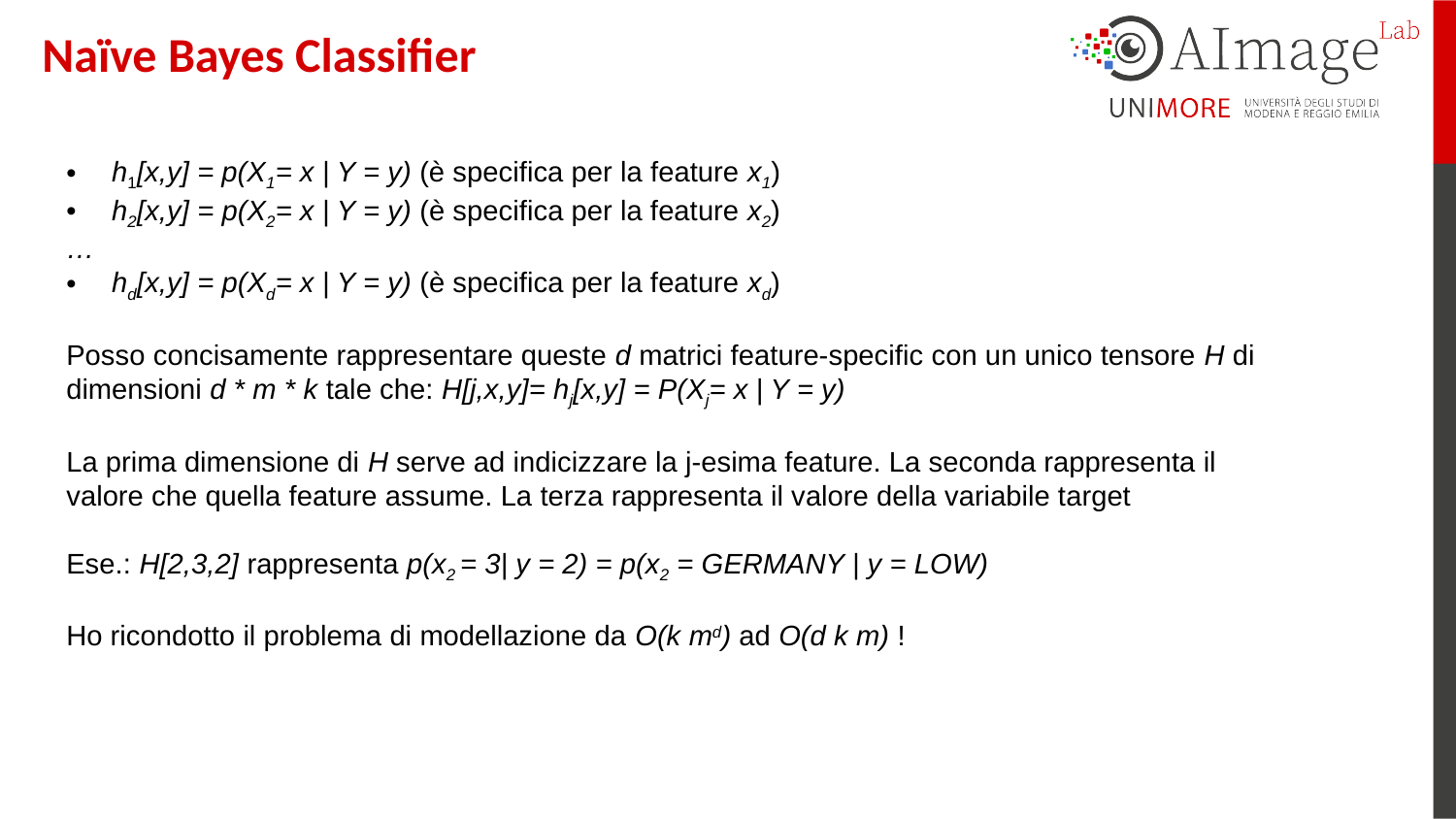

Naïve Bayes Classifier
h1[x,y] = p(X1= x | Y = y) (è specifica per la feature x1)
h2[x,y] = p(X2= x | Y = y) (è specifica per la feature x2)
…
hd[x,y] = p(Xd= x | Y = y) (è specifica per la feature xd)

Posso concisamente rappresentare queste d matrici feature-specific con un unico tensore H di dimensioni d * m * k tale che: H[j,x,y]= hj[x,y] = P(Xj= x | Y = y)

La prima dimensione di H serve ad indicizzare la j-esima feature. La seconda rappresenta il valore che quella feature assume. La terza rappresenta il valore della variabile target

Ese.: H[2,3,2] rappresenta p(x2 = 3| y = 2) = p(x2 = GERMANY | y = LOW)

Ho ricondotto il problema di modellazione da O(k md) ad O(d k m) !